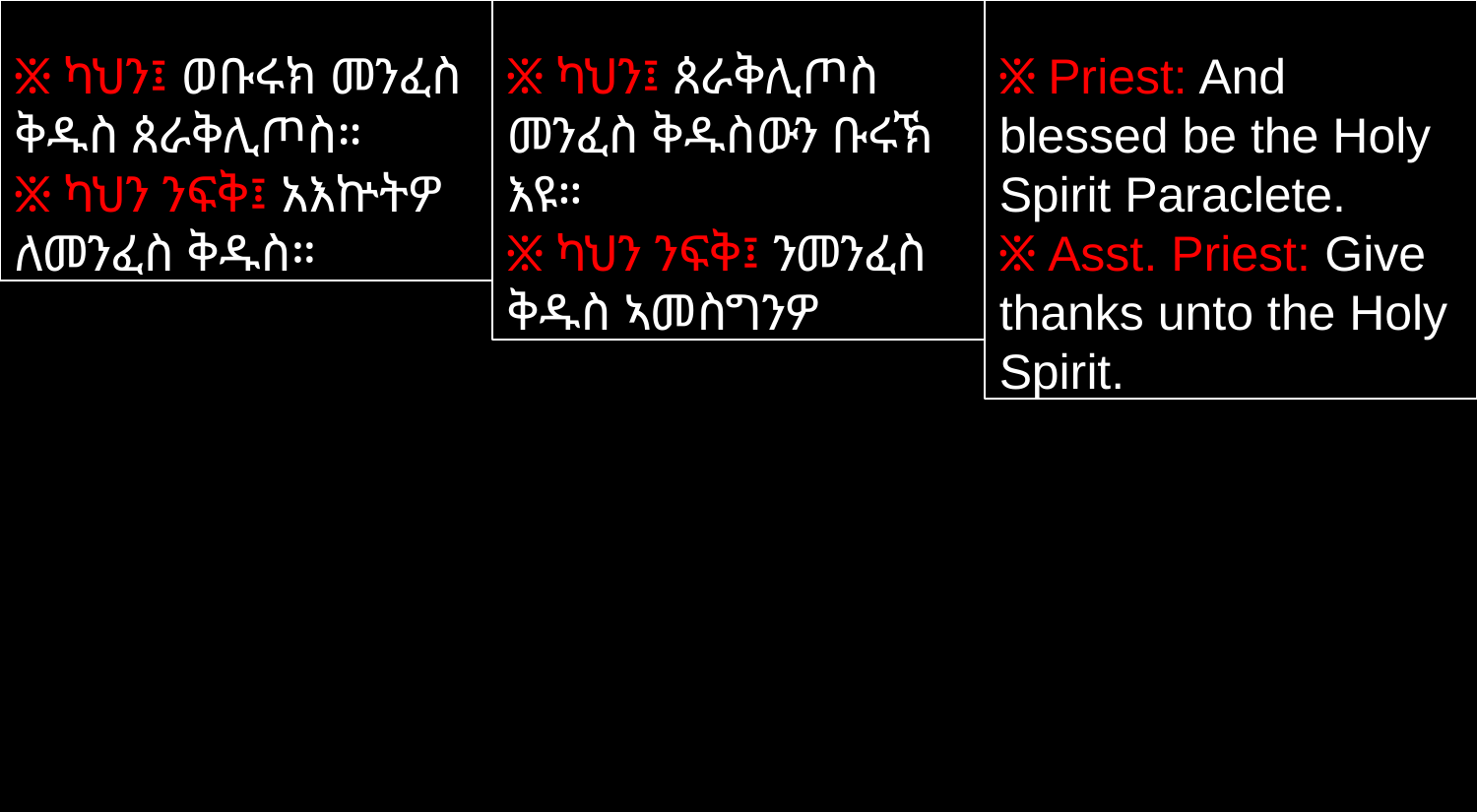

፠ ካህን፤ ወቡሩክ መንፈስ ቅዱስ ጰራቅሊጦስ።
፠ ካህን ንፍቅ፤ አእኵትዎ ለመንፈስ ቅዱስ።

፠ ካህን፤ ጰራቅሊጦስ መንፈስ ቅዱስውን ቡሩኽ እዩ።
፠ ካህን ንፍቅ፤ ንመንፈስ ቅዱስ ኣመስግንዎ

፠ Priest: And blessed be the Holy Spirit Paraclete.
፠ Asst. Priest: Give thanks unto the Holy Spirit.